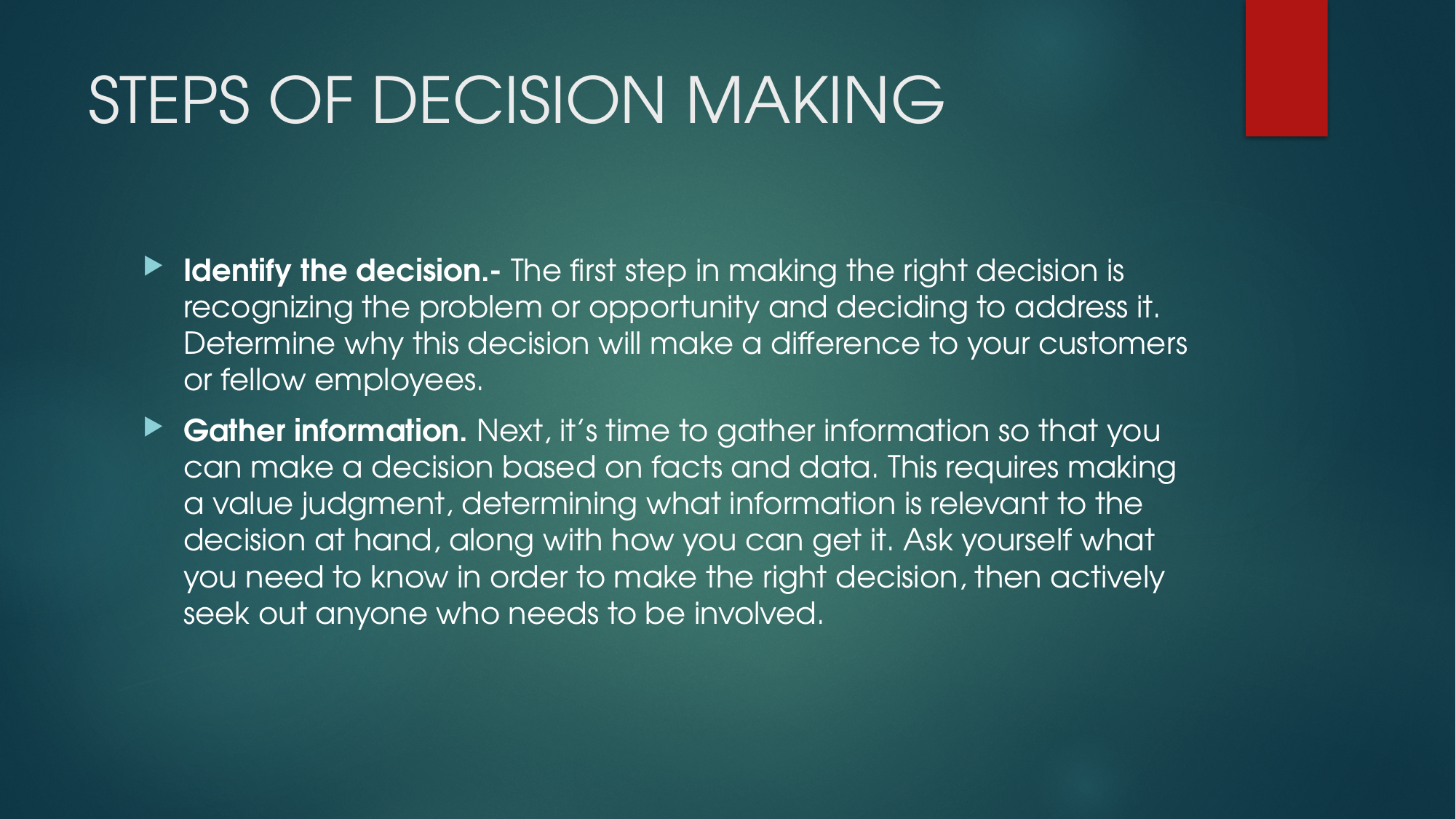

# STEPS OF DECISION MAKING
Identify the decision.- The first step in making the right decision is recognizing the problem or opportunity and deciding to address it. Determine why this decision will make a difference to your customers or fellow employees.
Gather information. Next, it’s time to gather information so that you can make a decision based on facts and data. This requires making a value judgment, determining what information is relevant to the decision at hand, along with how you can get it. Ask yourself what you need to know in order to make the right decision, then actively seek out anyone who needs to be involved.